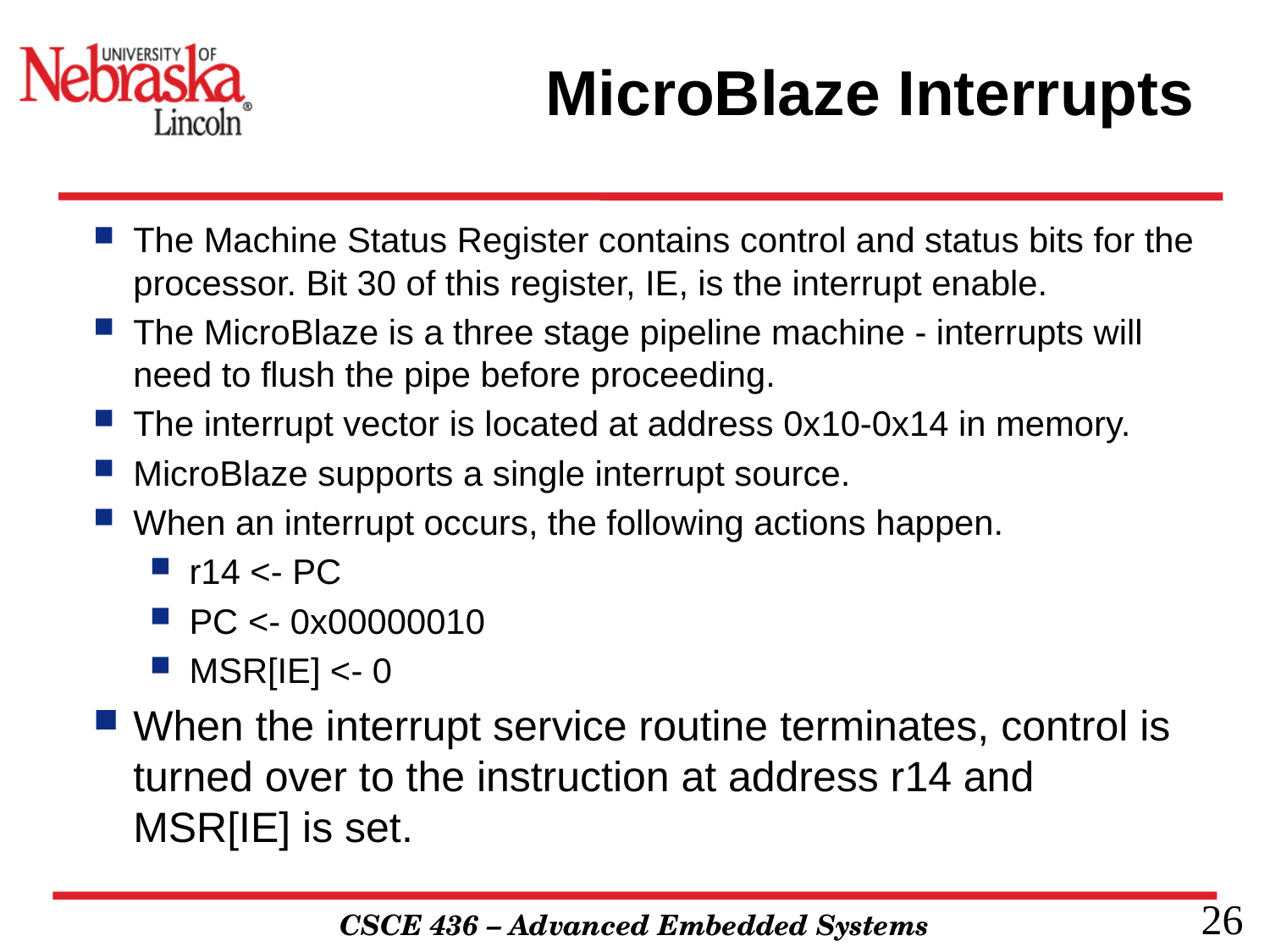

# MicroBlaze Interrupts
The Machine Status Register contains control and status bits for the processor. Bit 30 of this register, IE, is the interrupt enable.
The MicroBlaze is a three stage pipeline machine - interrupts will need to flush the pipe before proceeding.
The interrupt vector is located at address 0x10-0x14 in memory.
MicroBlaze supports a single interrupt source.
When an interrupt occurs, the following actions happen.
r14 <- PC
PC <- 0x00000010
MSR[IE] <- 0
When the interrupt service routine terminates, control is turned over to the instruction at address r14 and MSR[IE] is set.
26